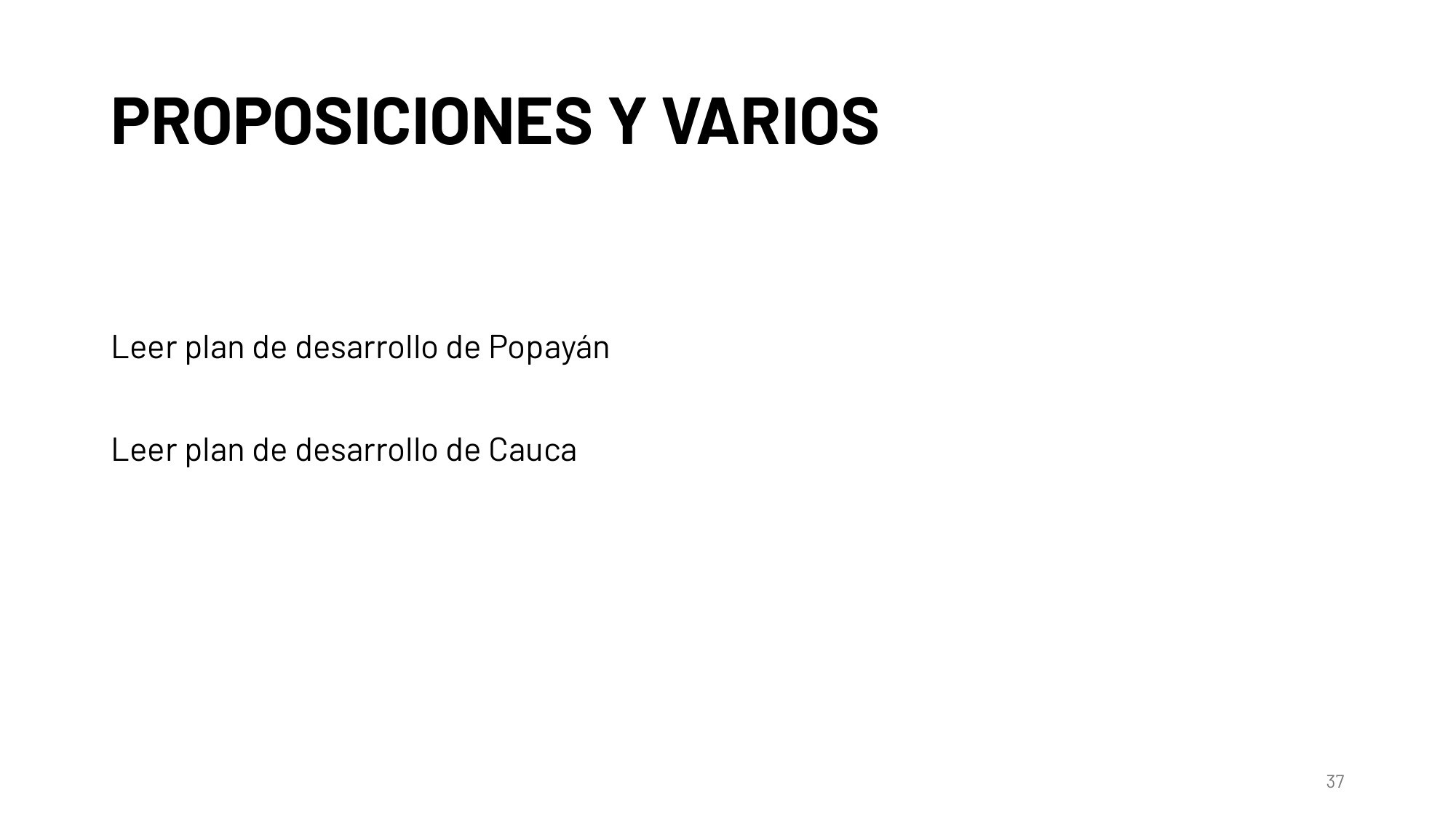

# PROPOSICIONES Y VARIOS

Leer plan de desarrollo de Popayán

Leer plan de desarrollo de Cauca

37